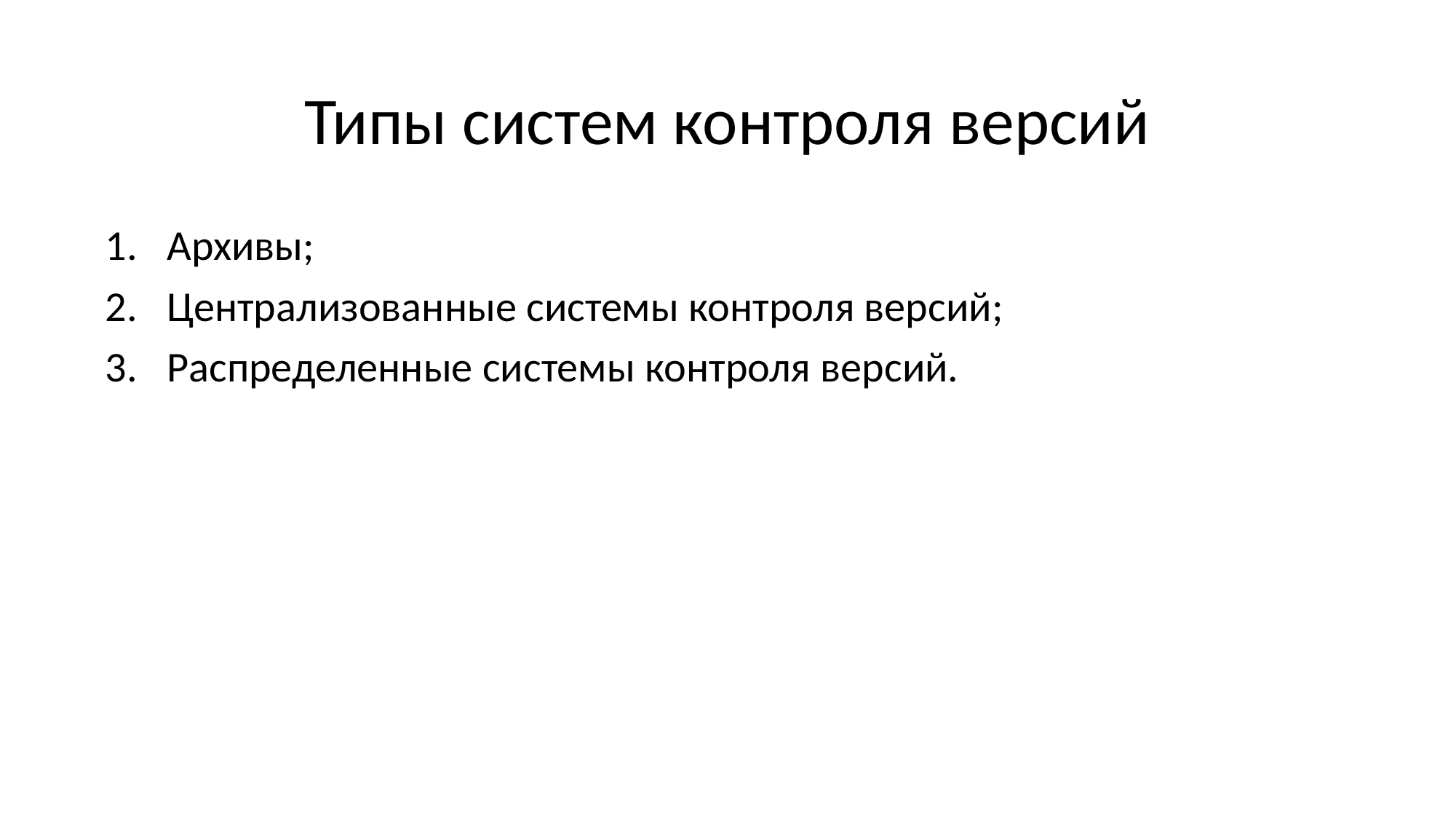

# Типы систем контроля версий
Архивы;
Централизованные системы контроля версий;
Распределенные системы контроля версий.